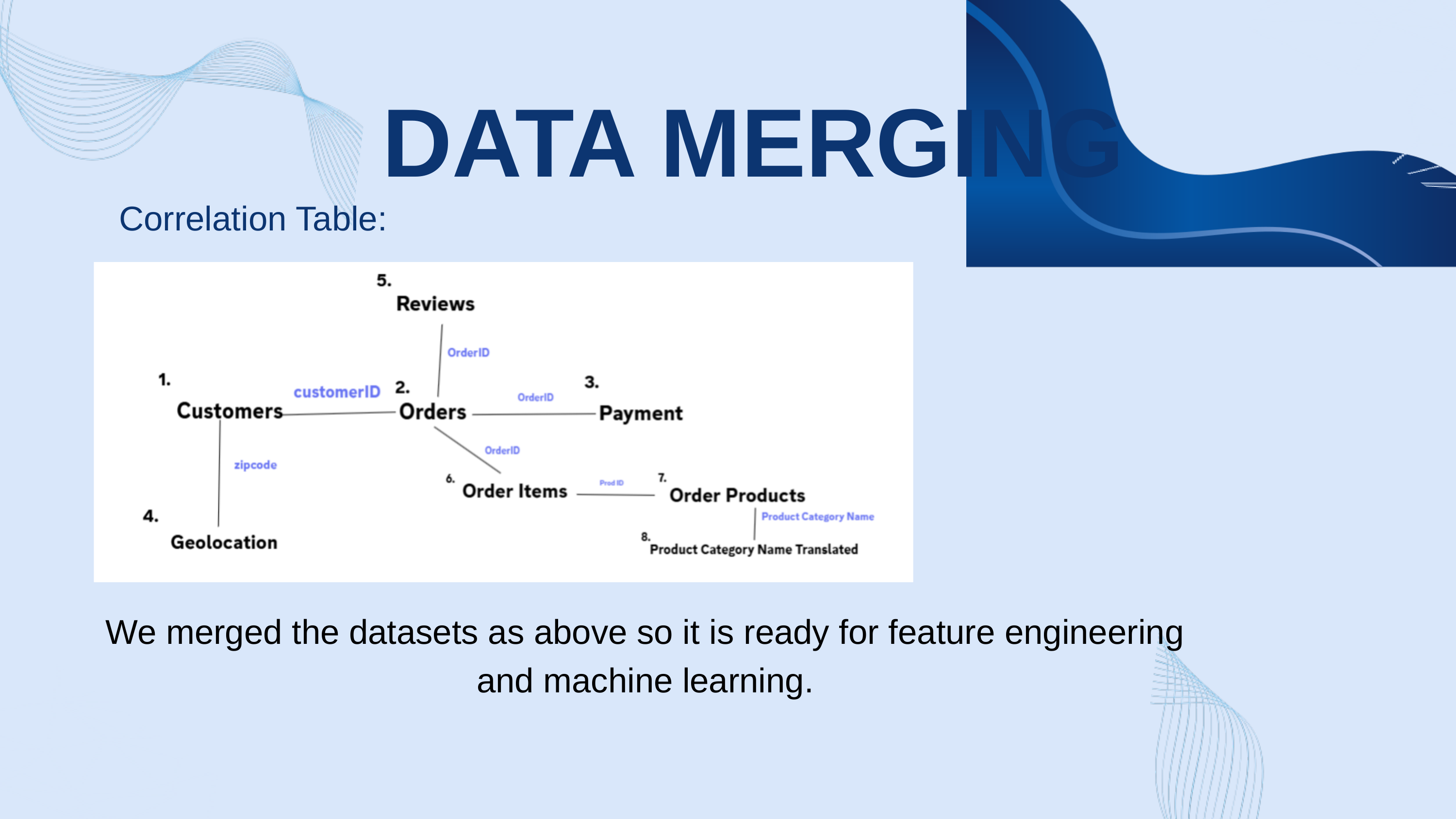

DATA MERGING
Correlation Table:

We merged the datasets as above so it is ready for feature engineering and machine learning.